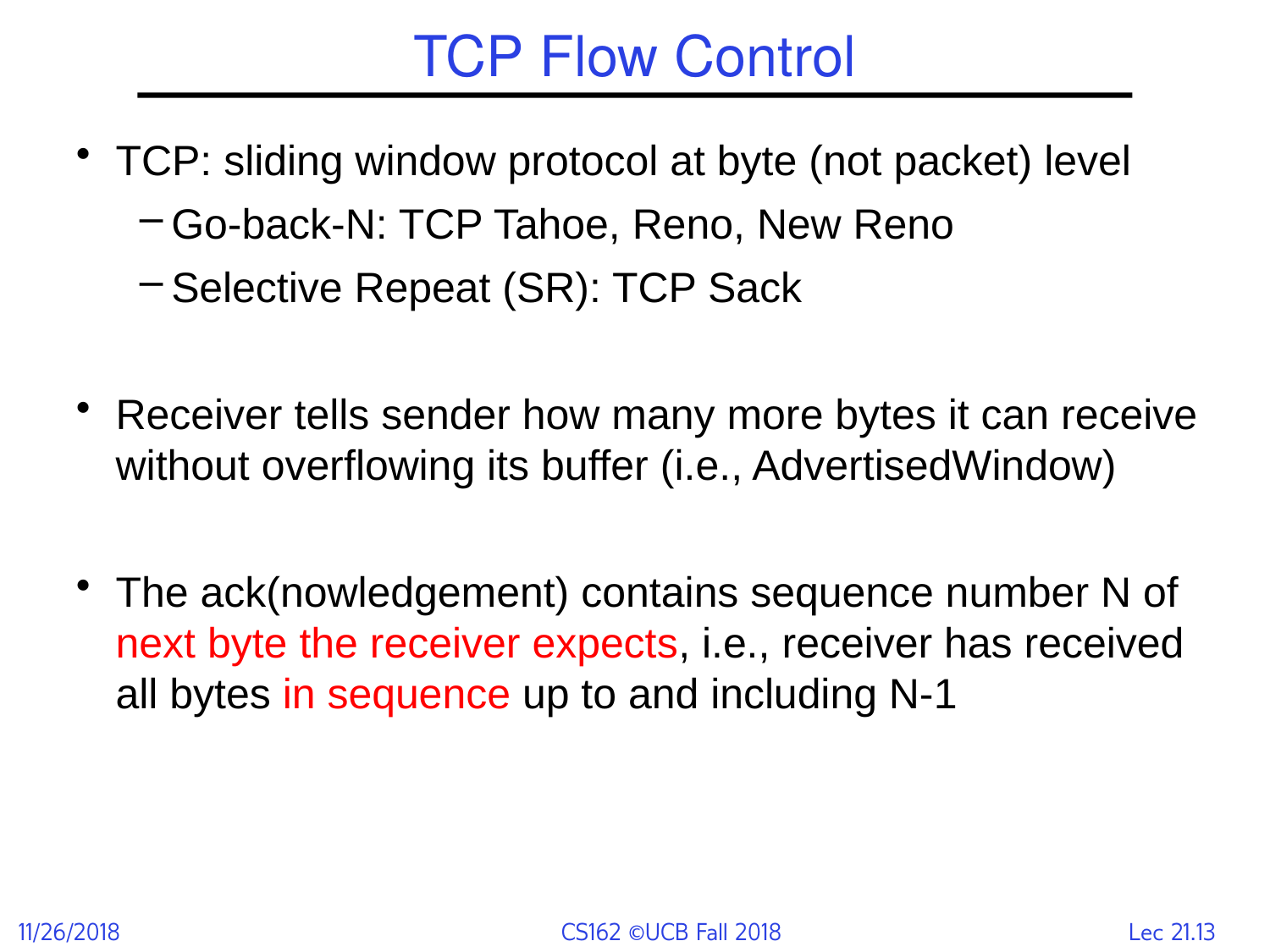

# TCP Flow Control
TCP: sliding window protocol at byte (not packet) level
Go-back-N: TCP Tahoe, Reno, New Reno
Selective Repeat (SR): TCP Sack

Receiver tells sender how many more bytes it can receive without overflowing its buffer (i.e., AdvertisedWindow)

The ack(nowledgement) contains sequence number N of next byte the receiver expects, i.e., receiver has received all bytes in sequence up to and including N-1